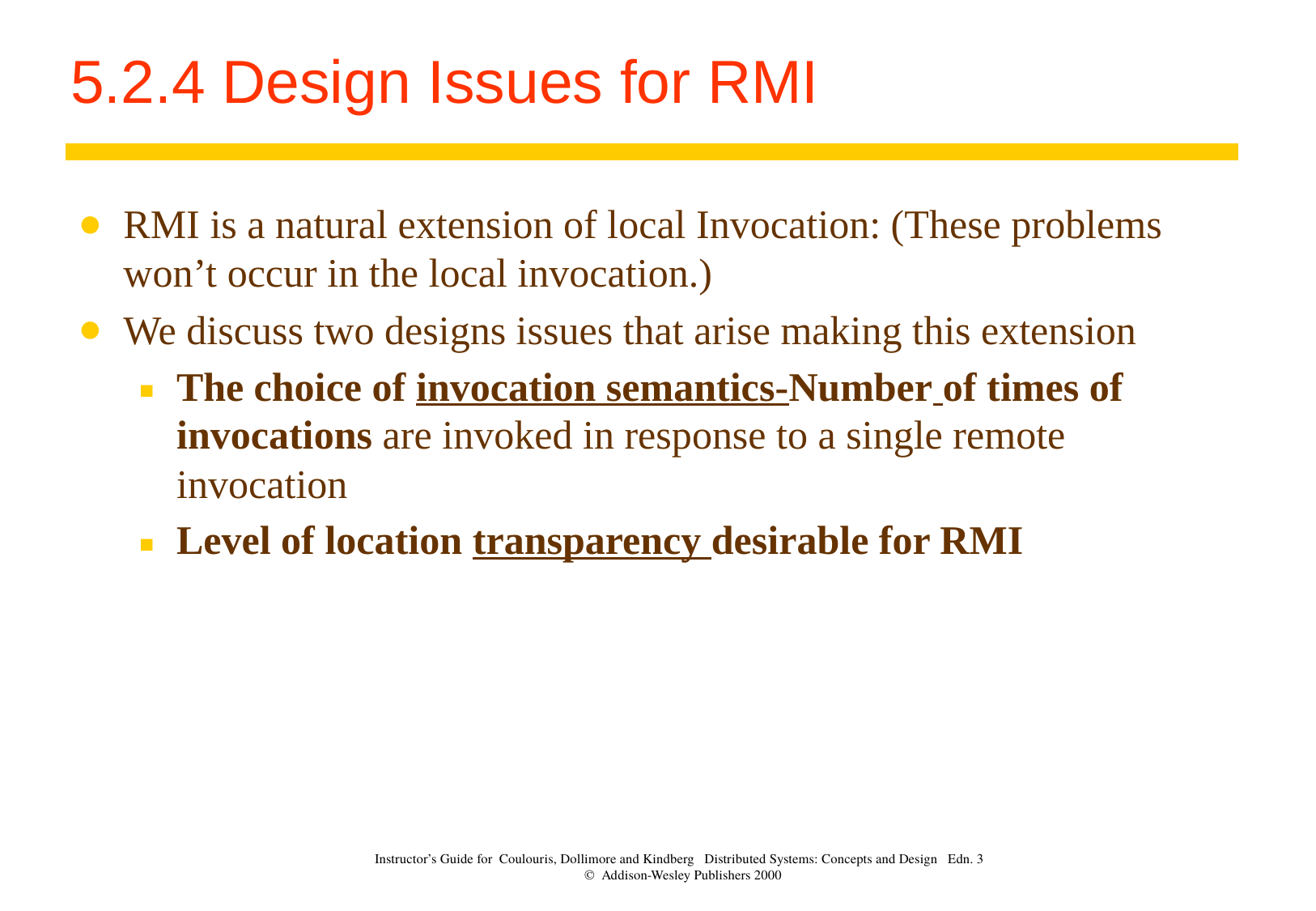

# 5.2.4 Design Issues for RMI
RMI is a natural extension of local Invocation: (These problems won’t occur in the local invocation.)
We discuss two designs issues that arise making this extension
The choice of invocation semantics-Number of times of invocations are invoked in response to a single remote invocation
Level of location transparency desirable for RMI

Instructor’s Guide for  Coulouris, Dollimore and Kindberg   Distributed Systems: Concepts and Design   Edn. 3
©  Addison-Wesley Publishers 2000